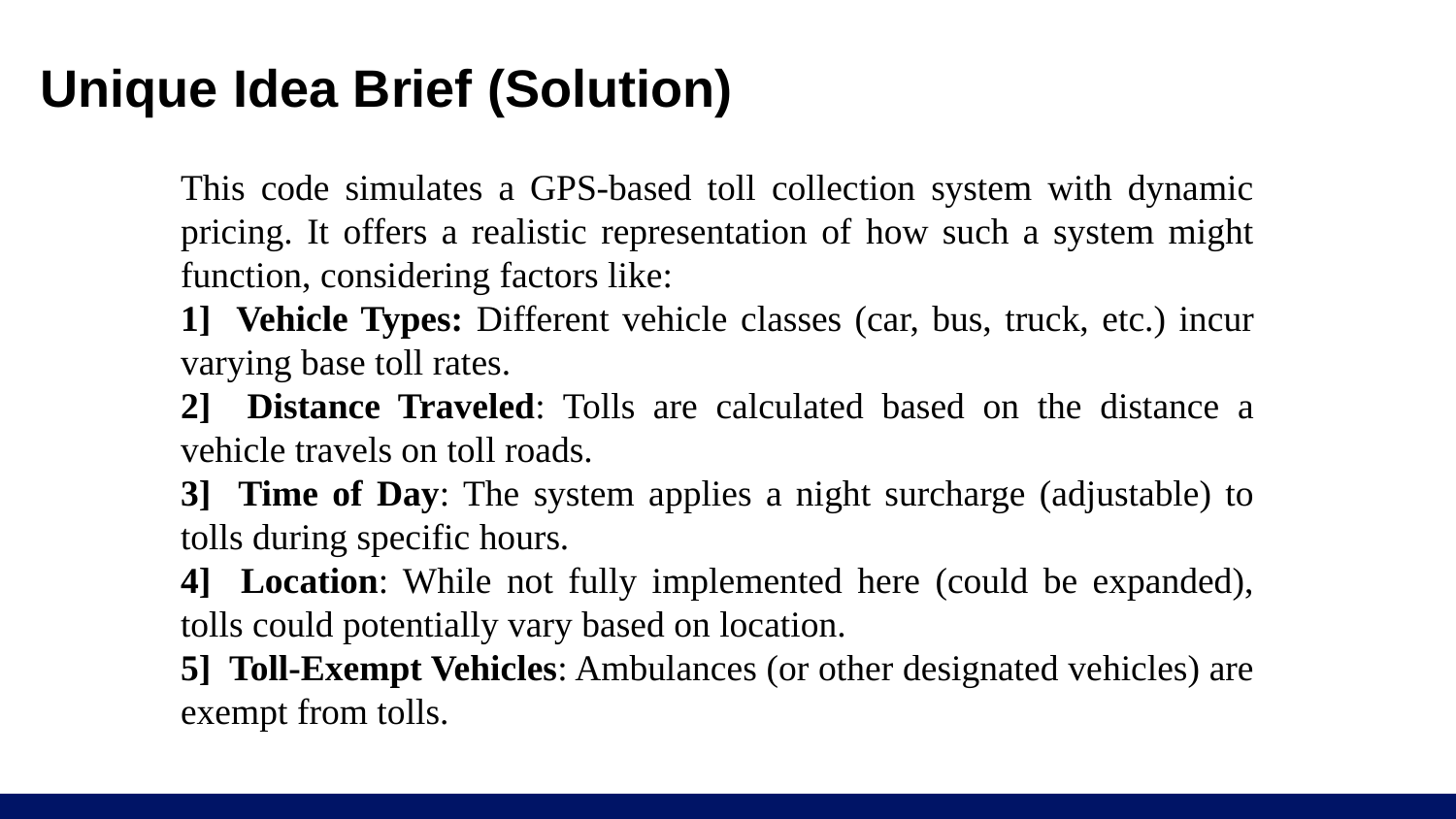

# Unique Idea Brief (Solution)
This code simulates a GPS-based toll collection system with dynamic pricing. It offers a realistic representation of how such a system might function, considering factors like:
1]  Vehicle Types: Different vehicle classes (car, bus, truck, etc.) incur varying base toll rates.
2]  Distance Traveled: Tolls are calculated based on the distance a vehicle travels on toll roads.
3]  Time of Day: The system applies a night surcharge (adjustable) to tolls during specific hours.
4]  Location: While not fully implemented here (could be expanded), tolls could potentially vary based on location.
5]  Toll-Exempt Vehicles: Ambulances (or other designated vehicles) are exempt from tolls.